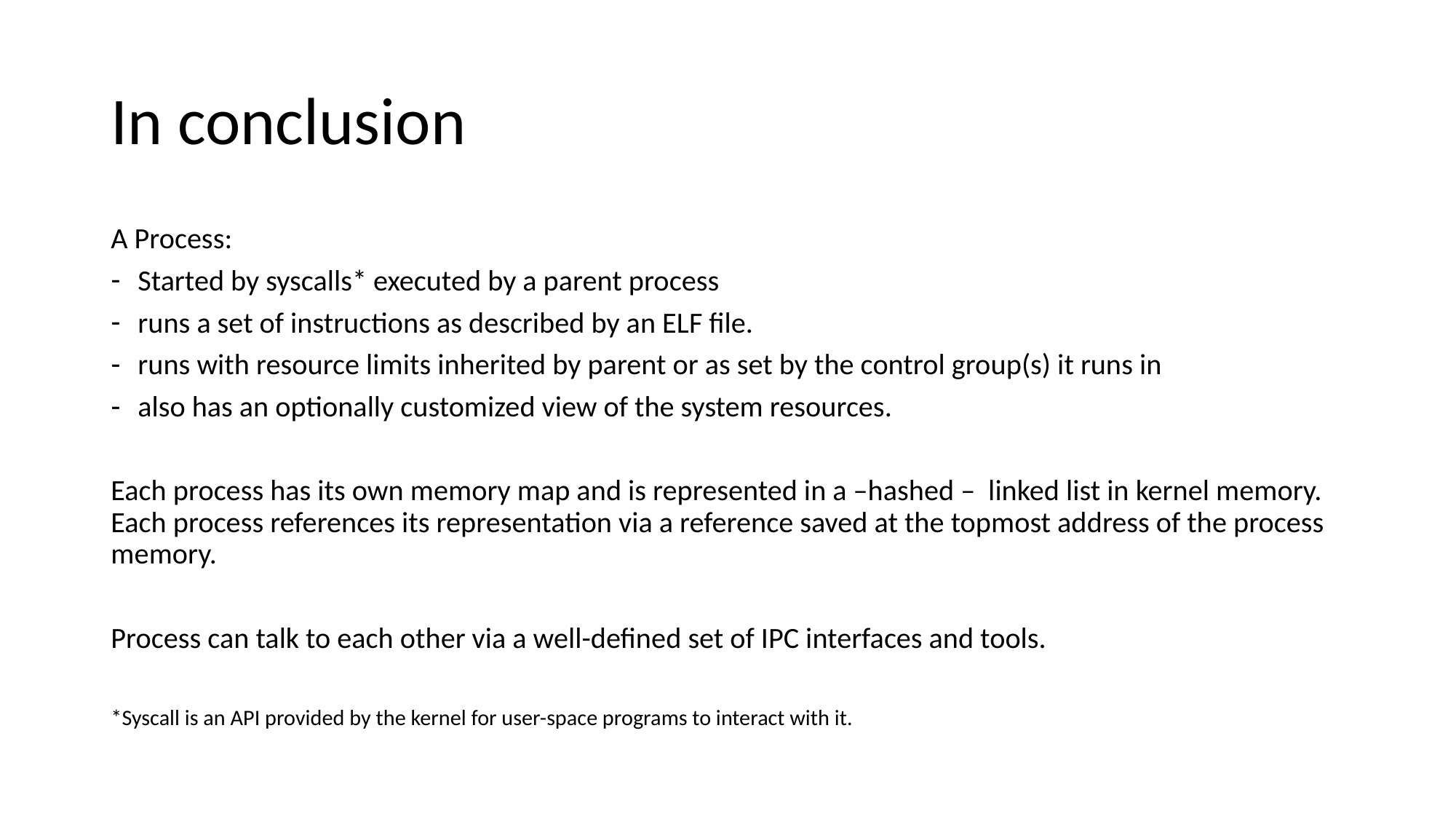

# In conclusion
A Process:
Started by syscalls* executed by a parent process
runs a set of instructions as described by an ELF file.
runs with resource limits inherited by parent or as set by the control group(s) it runs in
also has an optionally customized view of the system resources.

Each process has its own memory map and is represented in a –hashed –  linked list in kernel memory. Each process references its representation via a reference saved at the topmost address of the process memory.

Process can talk to each other via a well-defined set of IPC interfaces and tools.

*Syscall is an API provided by the kernel for user-space programs to interact with it.